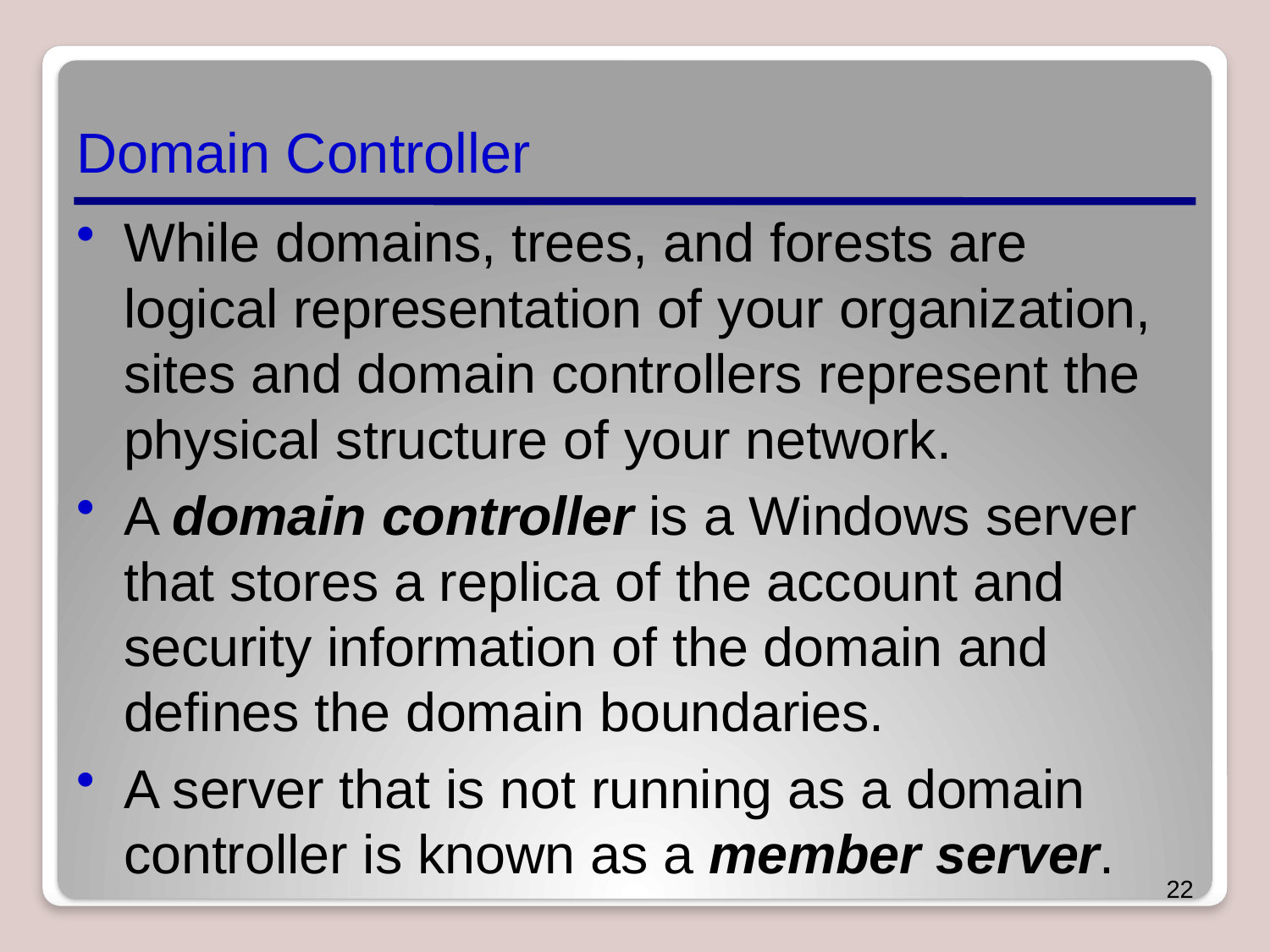

# Domain Controller
While domains, trees, and forests are logical representation of your organization, sites and domain controllers represent the physical structure of your network.
A domain controller is a Windows server that stores a replica of the account and security information of the domain and defines the domain boundaries.
A server that is not running as a domain controller is known as a member server.
22